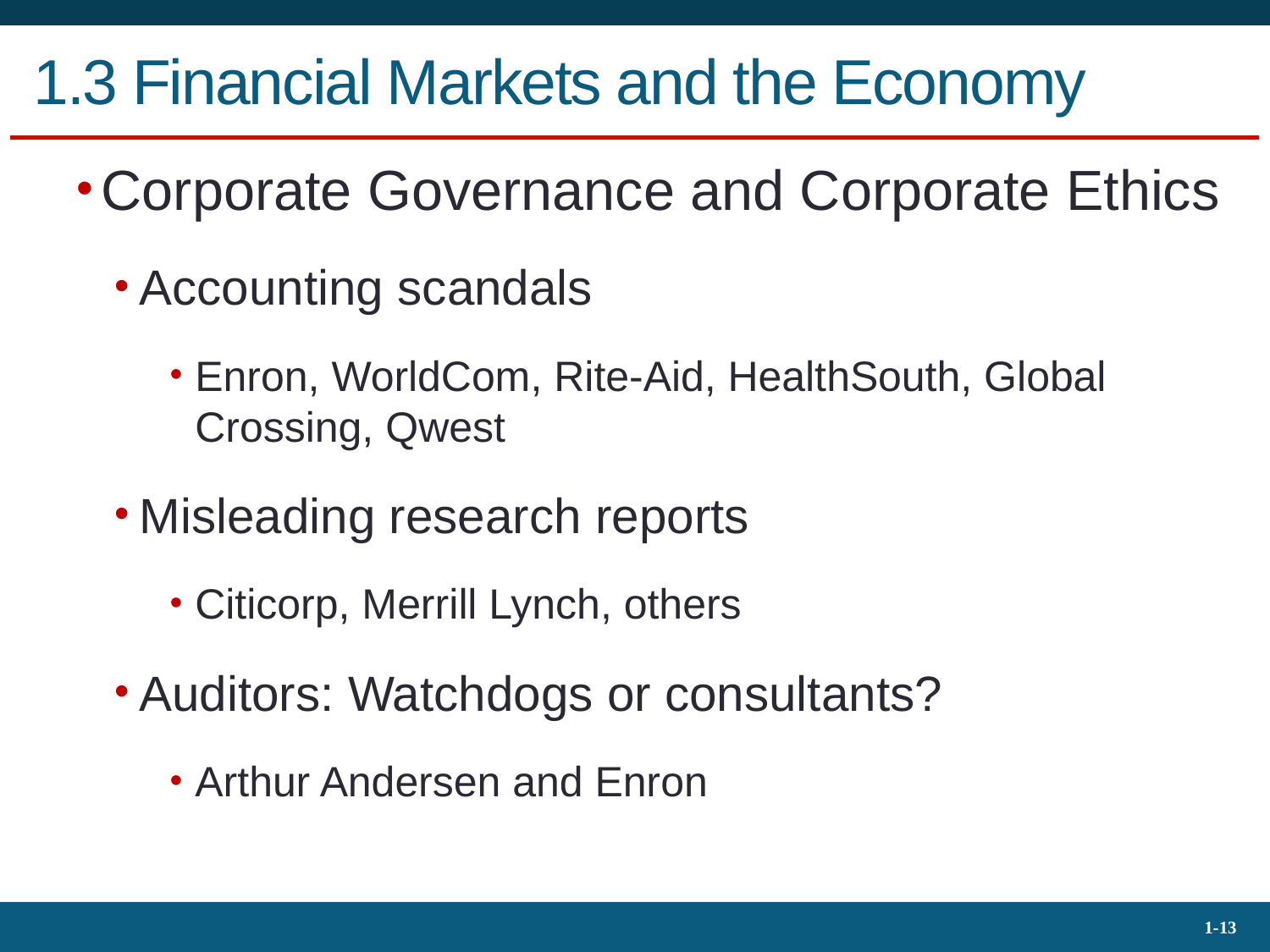

# 1.3 Financial Markets and the Economy
Corporate Governance and Corporate Ethics
Accounting scandals
Enron, WorldCom, Rite-Aid, HealthSouth, Global Crossing, Qwest
Misleading research reports
Citicorp, Merrill Lynch, others
Auditors: Watchdogs or consultants?
Arthur Andersen and Enron